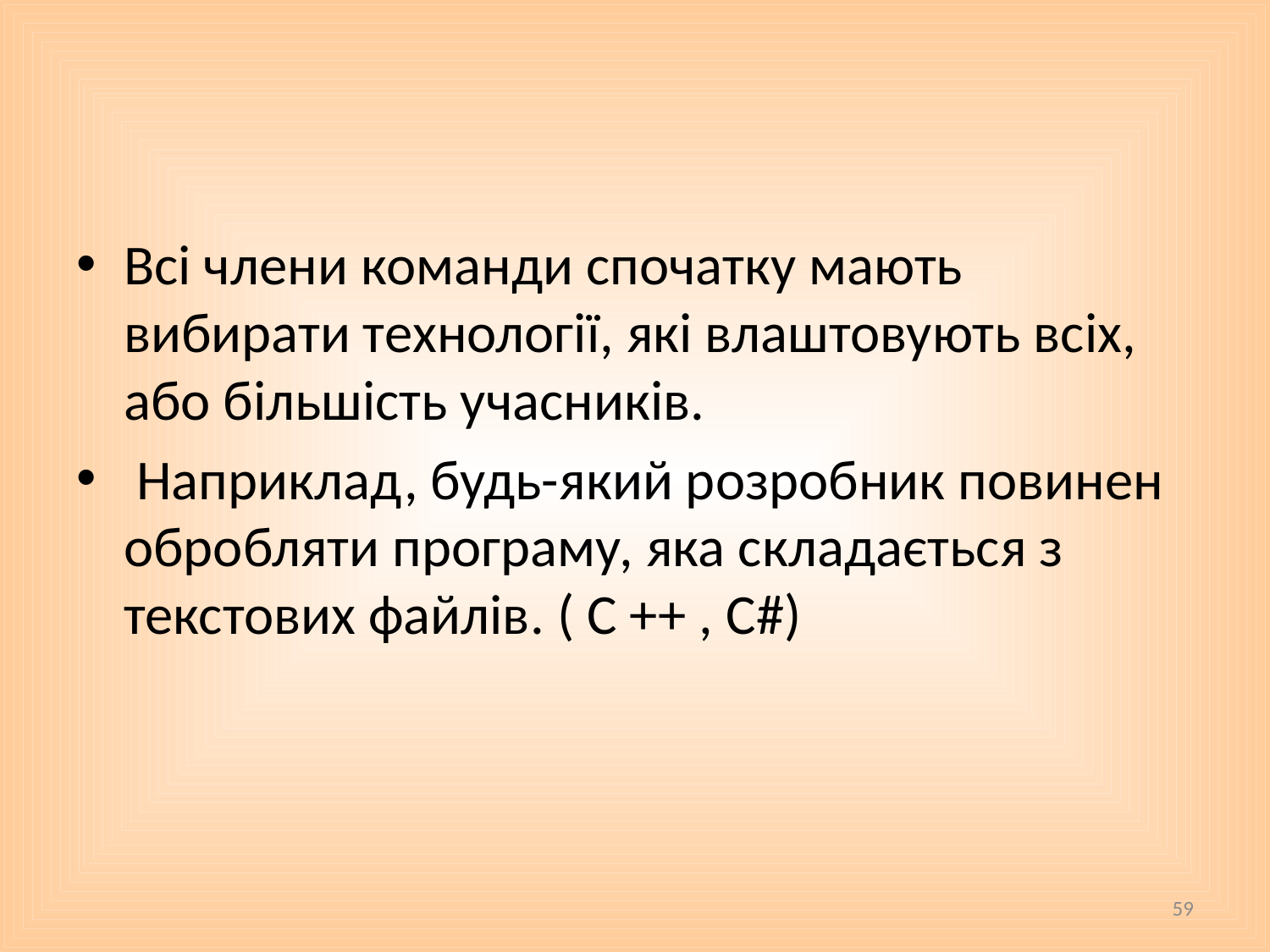

#
Всі члени команди спочатку мають вибирати технології, які влаштовують всіх, або більшість учасників.
 Наприклад, будь-який розробник повинен обробляти програму, яка складається з текстових файлів. ( C ++ , C#)
59